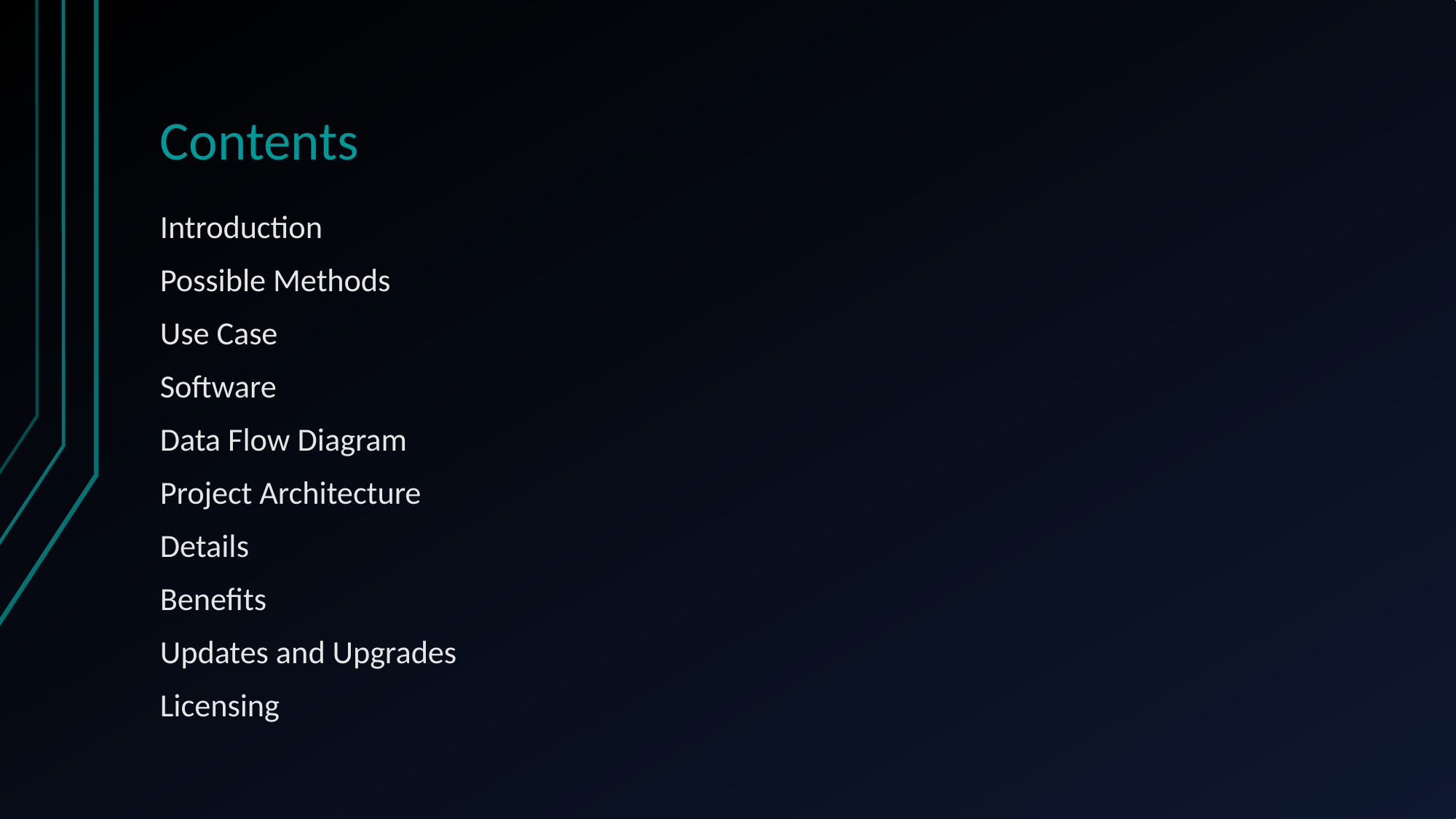

# Contents
Introduction
Possible Methods
Use Case
Software
Data Flow Diagram
Project Architecture
Details
Benefits
Updates and Upgrades
Licensing